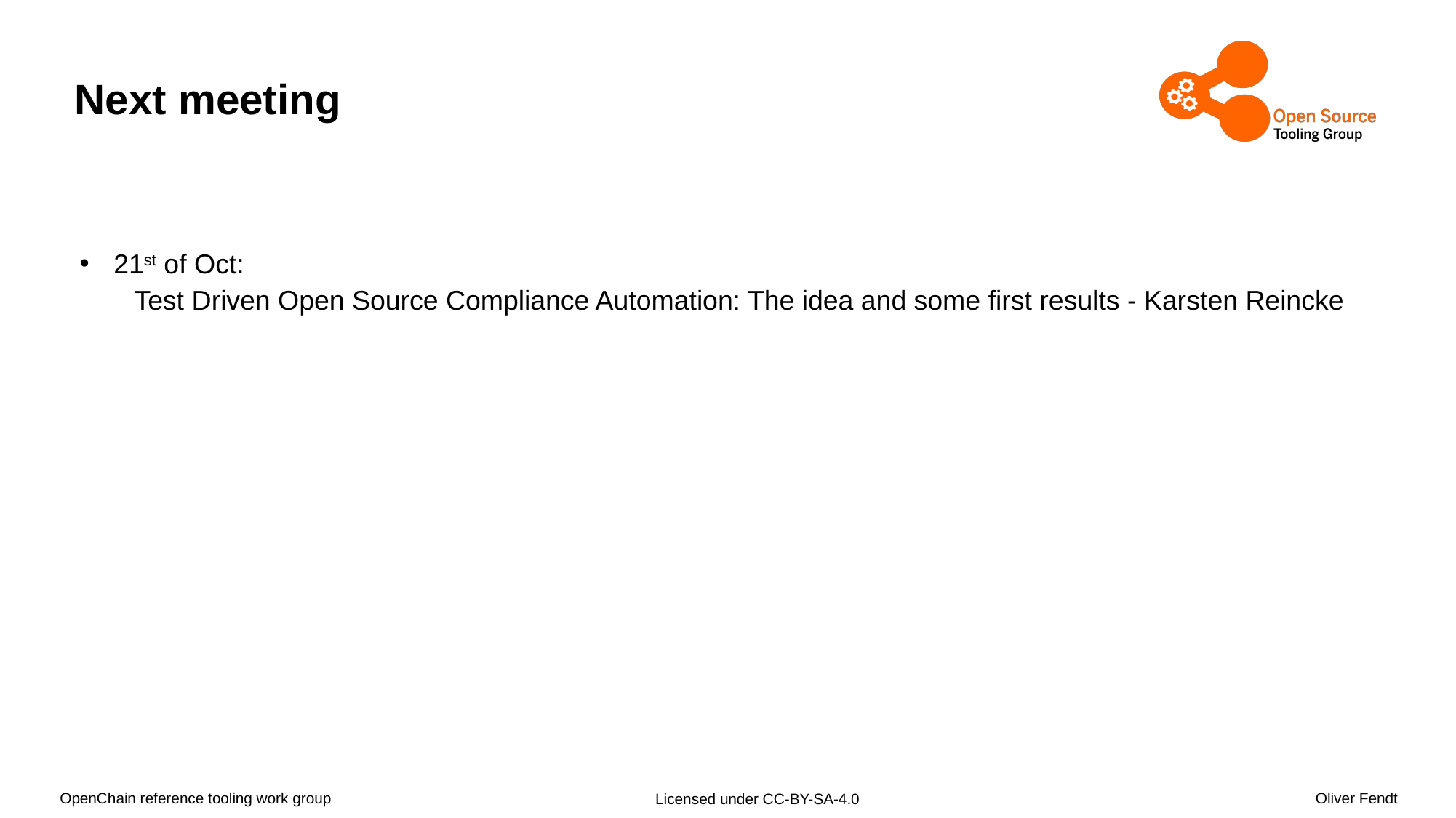

# Next meeting

21st of Oct:
Test Driven Open Source Compliance Automation: The idea and some first results - Karsten Reincke